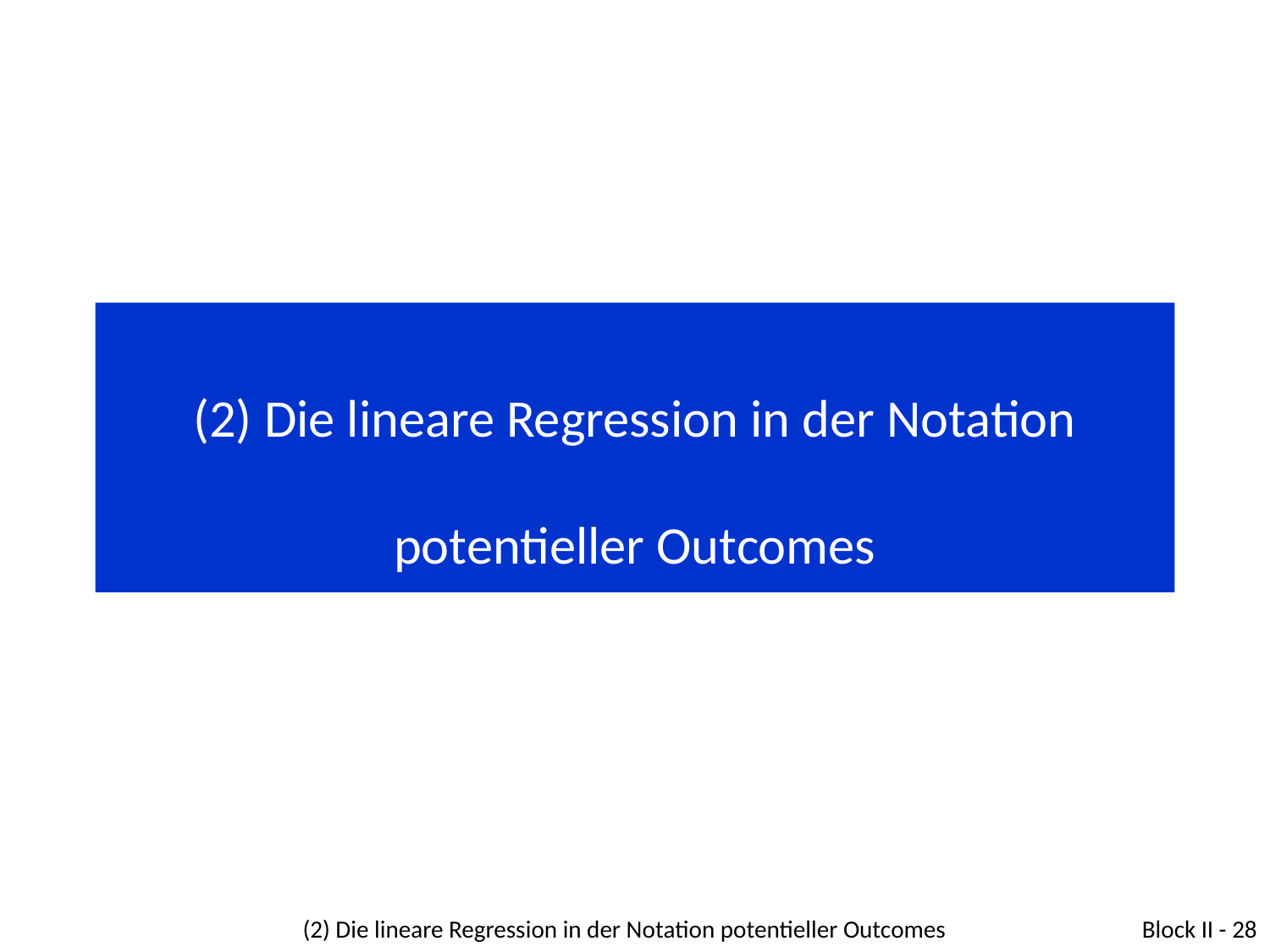

# (2) Die lineare Regression in der Notation potentieller Outcomes
(2) Die lineare Regression in der Notation potentieller Outcomes
Block II - 28